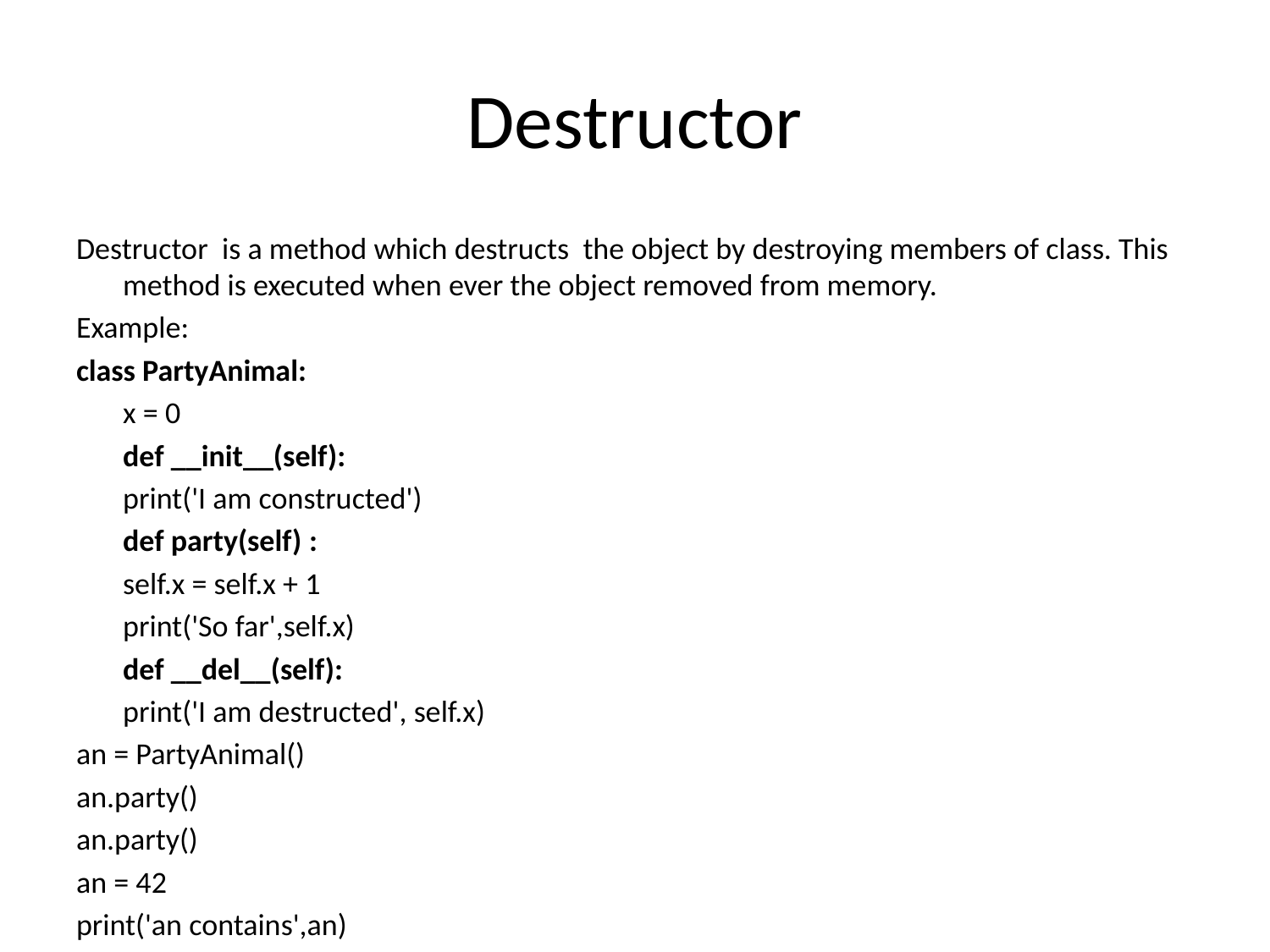

# Destructor
Destructor  is a method which destructs  the object by destroying members of class. This method is executed when ever the object removed from memory.
Example:
class PartyAnimal:
	x = 0
	def __init__(self):
		print('I am constructed')
	def party(self) :
		self.x = self.x + 1
		print('So far',self.x)
	def __del__(self):
		print('I am destructed', self.x)
an = PartyAnimal()
an.party()
an.party()
an = 42
print('an contains',an)